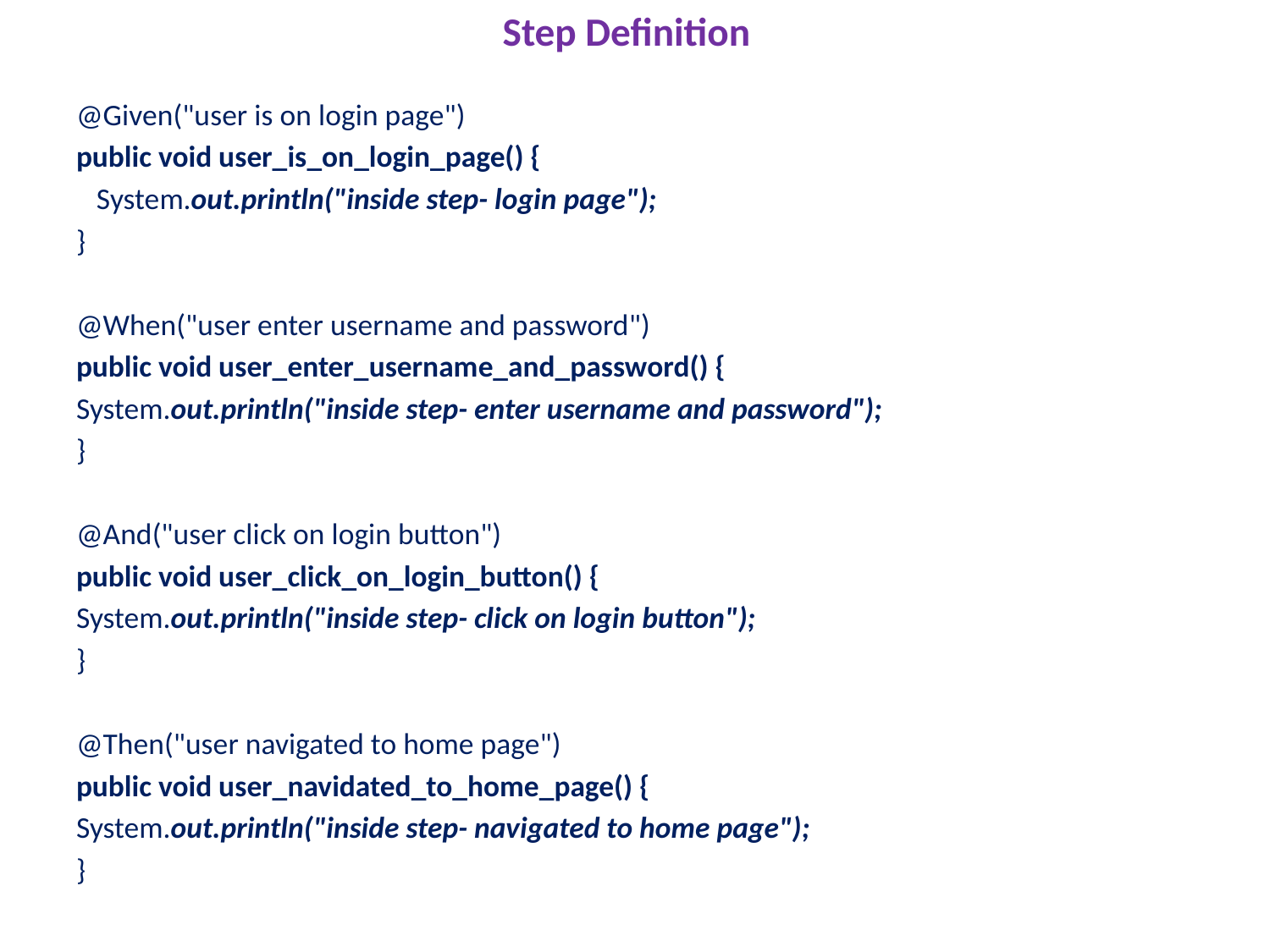

# Step Definition
@Given("user is on login page")
public void user_is_on_login_page() {
   System.out.println("inside step- login page");
}

@When("user enter username and password")
public void user_enter_username_and_password() {
System.out.println("inside step- enter username and password");
}

@And("user click on login button")
public void user_click_on_login_button() {
System.out.println("inside step- click on login button");
}

@Then("user navigated to home page")
public void user_navidated_to_home_page() {
System.out.println("inside step- navigated to home page");
}